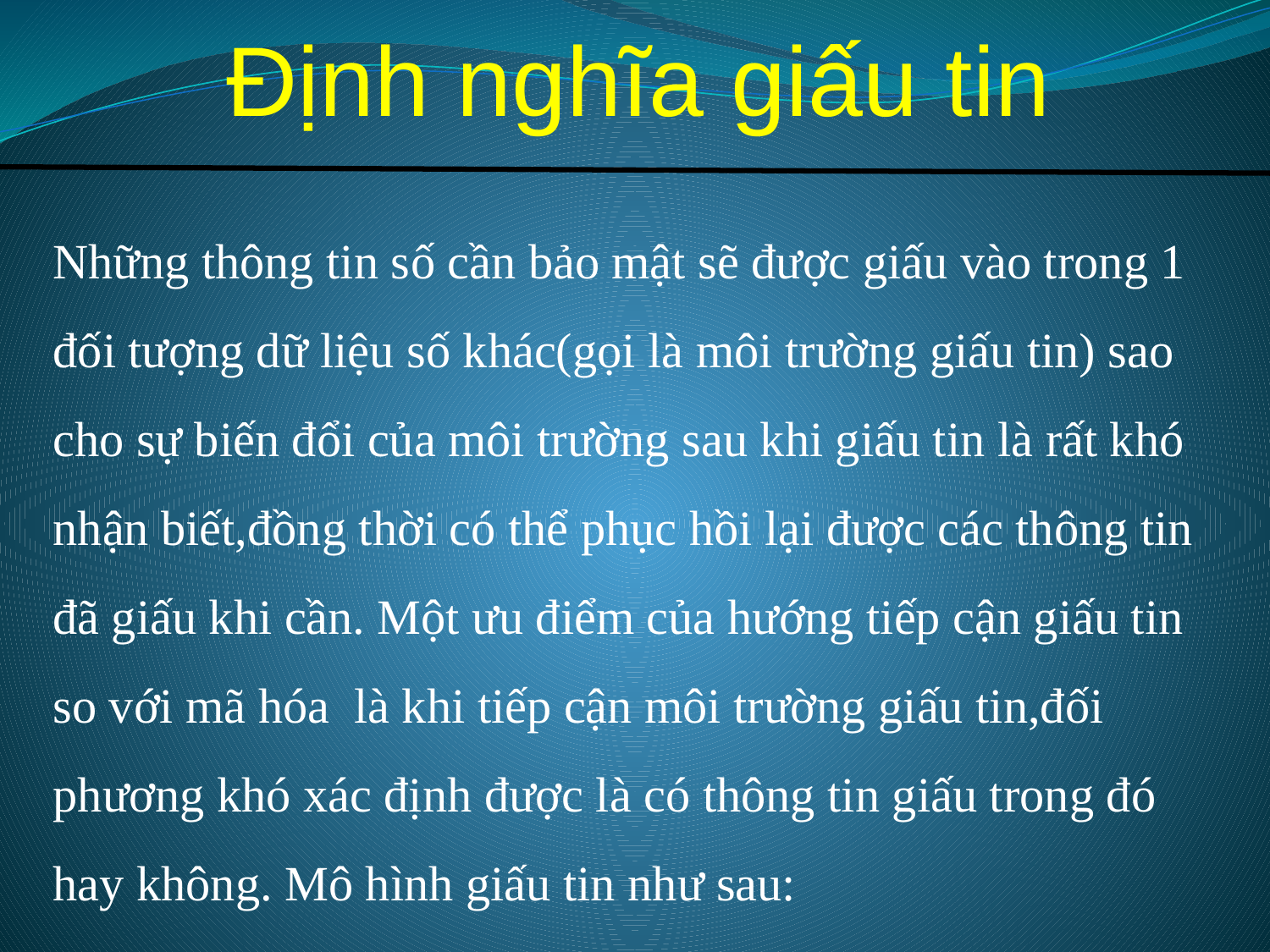

# Định nghĩa giấu tin

Những thông tin số cần bảo mật sẽ được giấu vào trong 1 đối tượng dữ liệu số khác(gọi là môi trường giấu tin) sao cho sự biến đổi của môi trường sau khi giấu tin là rất khó nhận biết,đồng thời có thể phục hồi lại được các thông tin đã giấu khi cần. Một ưu điểm của hướng tiếp cận giấu tin so với mã hóa  là khi tiếp cận môi trường giấu tin,đối phương khó xác định được là có thông tin giấu trong đó hay không. Mô hình giấu tin như sau: